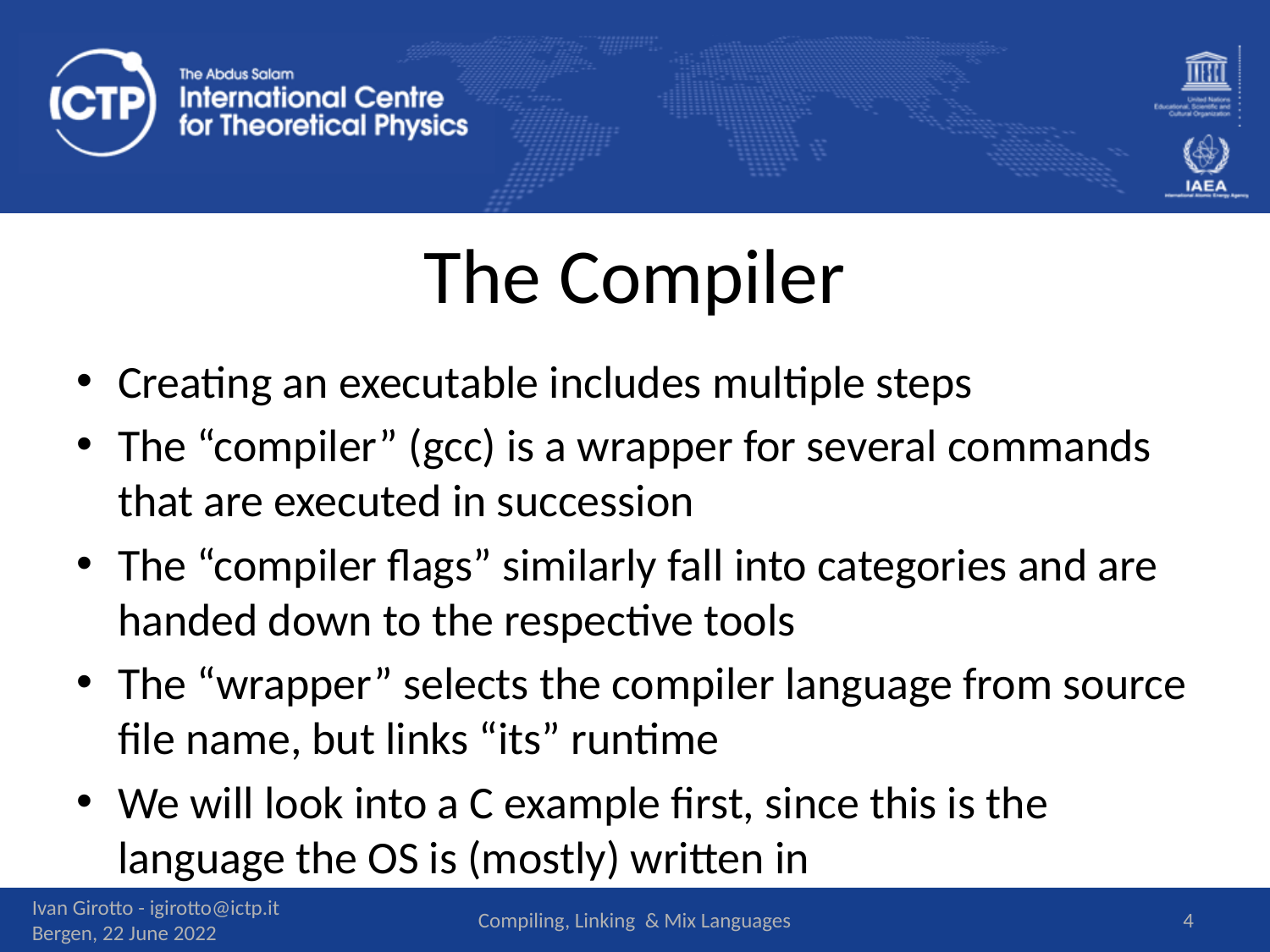

# The Compiler
Creating an executable includes multiple steps
The “compiler” (gcc) is a wrapper for several commands that are executed in succession
The “compiler flags” similarly fall into categories and are handed down to the respective tools
The “wrapper” selects the compiler language from source file name, but links “its” runtime
We will look into a C example first, since this is the language the OS is (mostly) written in
Ivan Girotto - igirotto@ictp.it         Bergen, 22 June 2022
Compiling, Linking  & Mix Languages
4